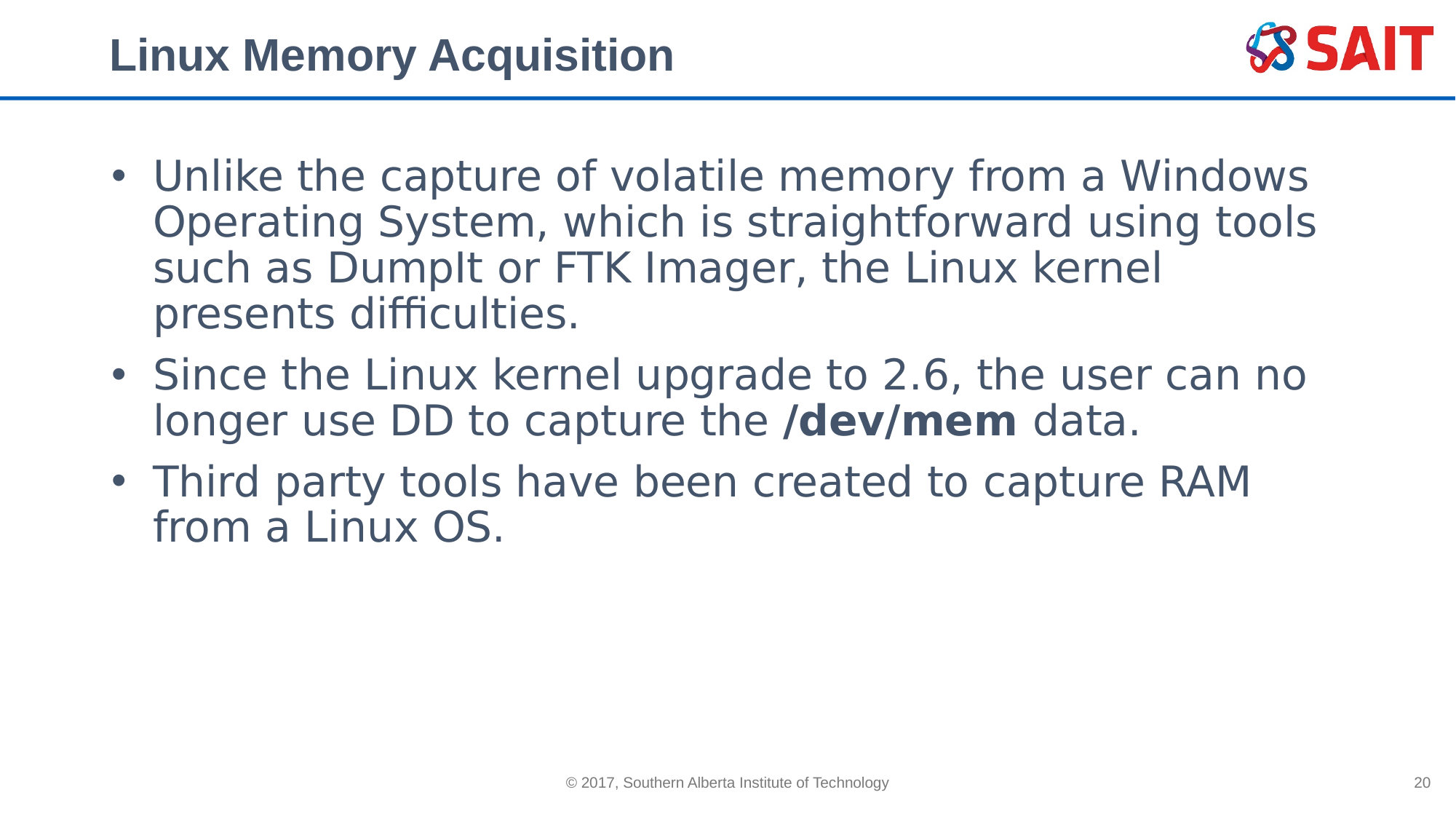

# Linux Memory Acquisition
Unlike the capture of volatile memory from a Windows Operating System, which is straightforward using tools such as DumpIt or FTK Imager, the Linux kernel presents difficulties.
Since the Linux kernel upgrade to 2.6, the user can no longer use DD to capture the /dev/mem data.
Third party tools have been created to capture RAM from a Linux OS.